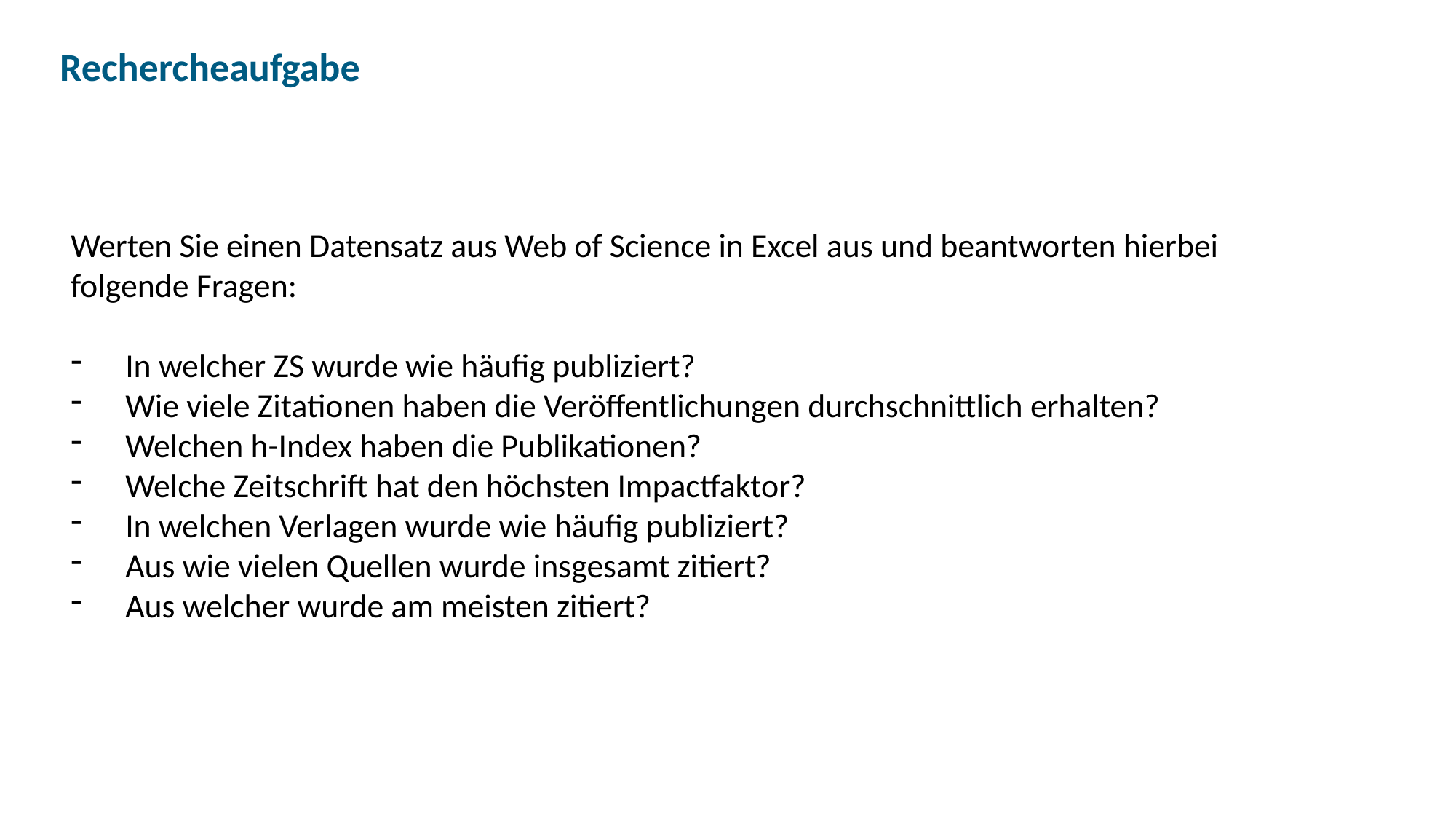

# Rechercheaufgabe
Werten Sie einen Datensatz aus Web of Science in Excel aus und beantworten hierbei folgende Fragen:

In welcher ZS wurde wie häufig publiziert?
Wie viele Zitationen haben die Veröffentlichungen durchschnittlich erhalten?
Welchen h-Index haben die Publikationen?
Welche Zeitschrift hat den höchsten Impactfaktor?
In welchen Verlagen wurde wie häufig publiziert?
Aus wie vielen Quellen wurde insgesamt zitiert?
Aus welcher wurde am meisten zitiert?